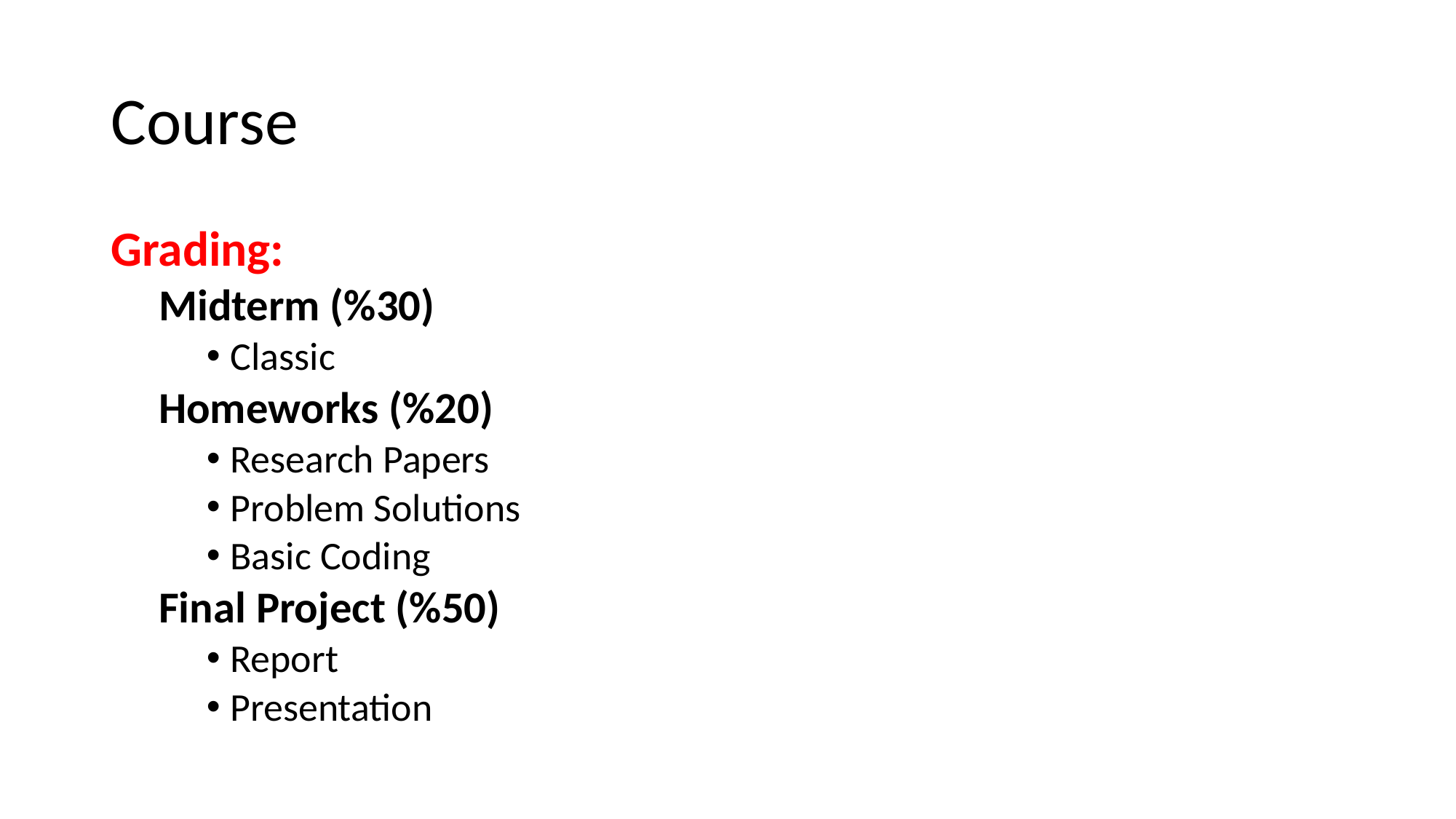

# Course
Grading:
Midterm (%30)
Classic
Homeworks (%20)
Research Papers
Problem Solutions
Basic Coding
Final Project (%50)
Report
Presentation